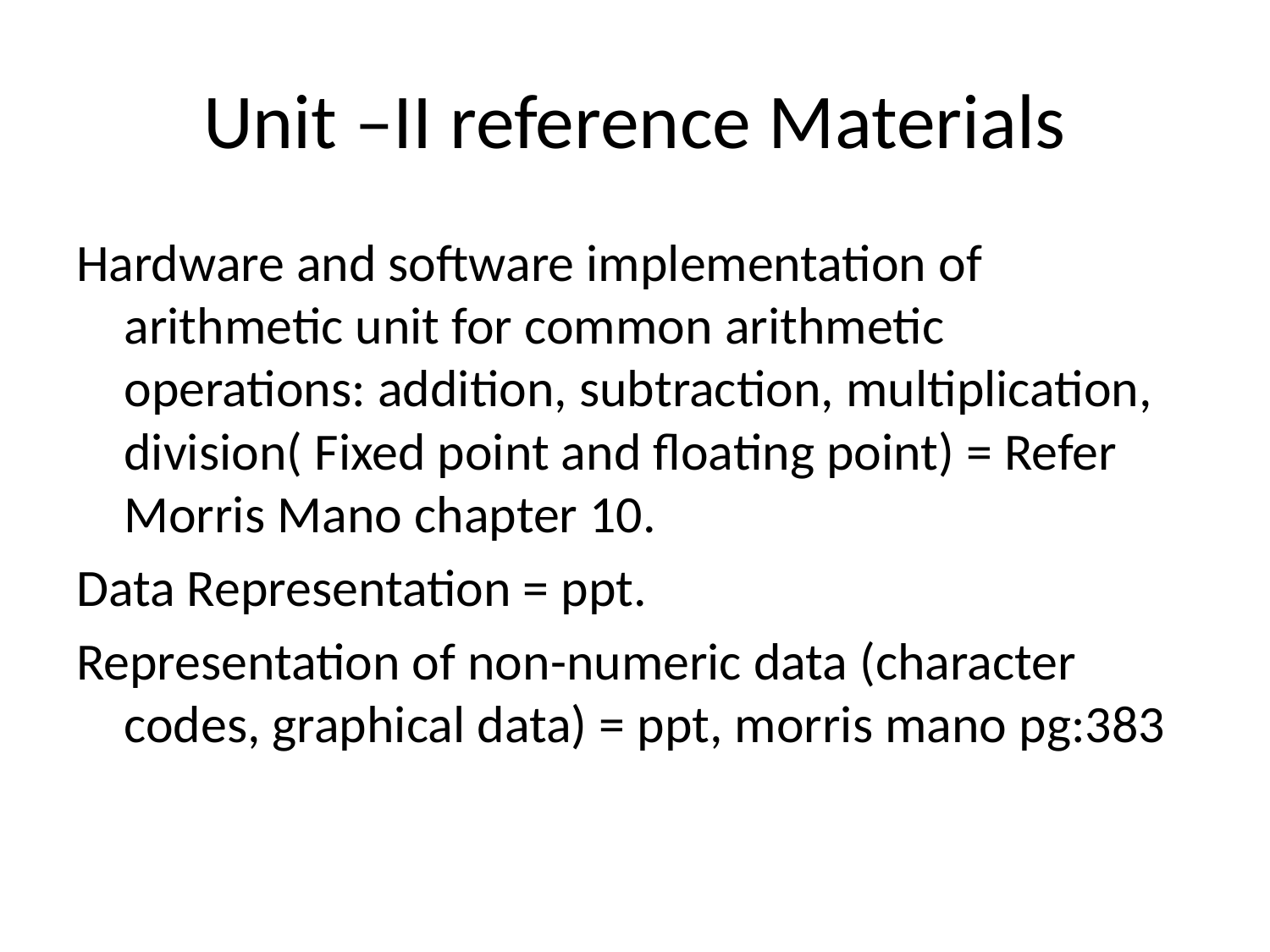

# Unit –II reference Materials
Hardware and software implementation of arithmetic unit for common arithmetic operations: addition, subtraction, multiplication, division( Fixed point and floating point) = Refer Morris Mano chapter 10.
Data Representation = ppt.
Representation of non-numeric data (character codes, graphical data) = ppt, morris mano pg:383